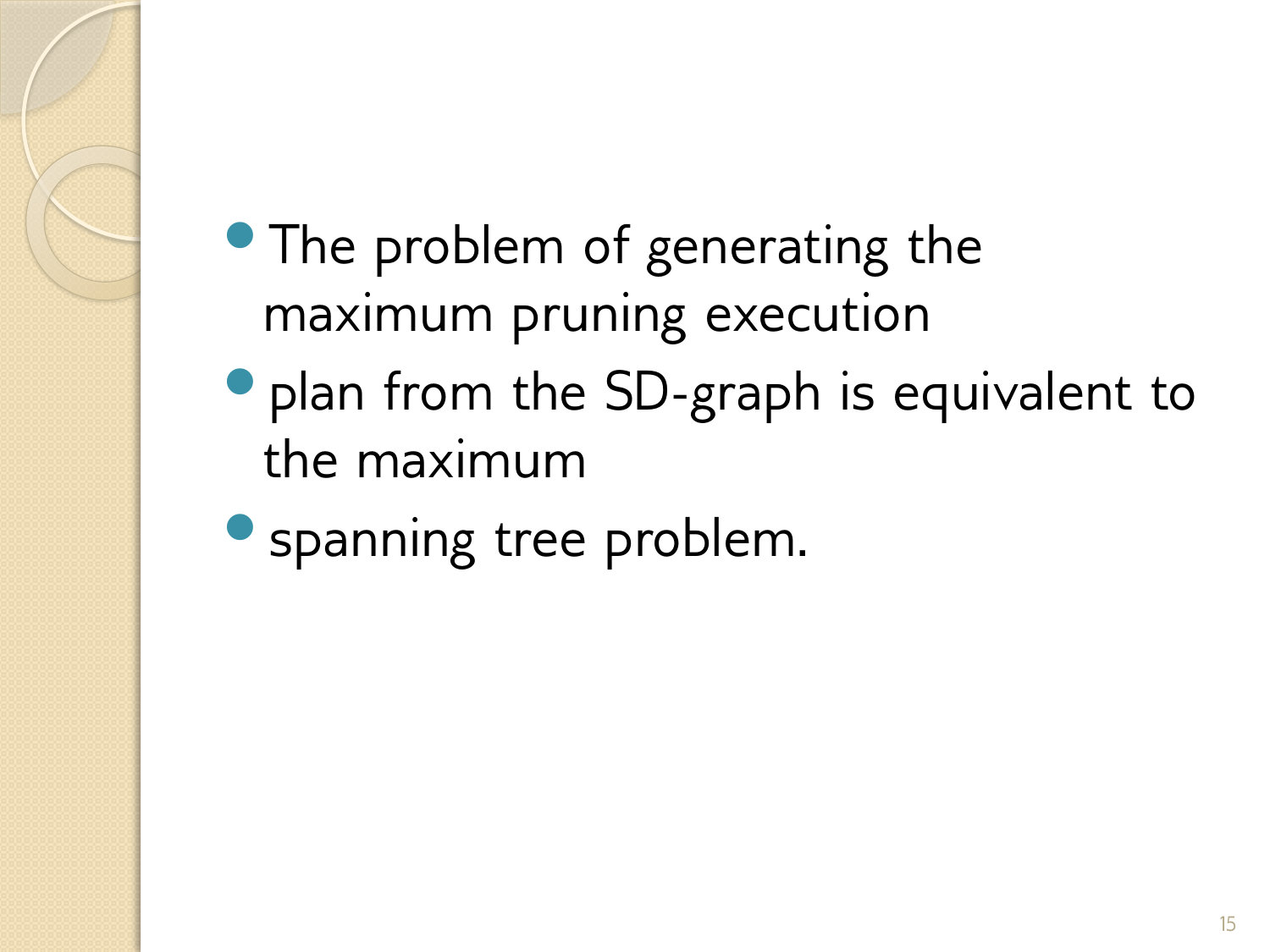

#
The problem of generating the maximum pruning execution
plan from the SD-graph is equivalent to the maximum
spanning tree problem.
15